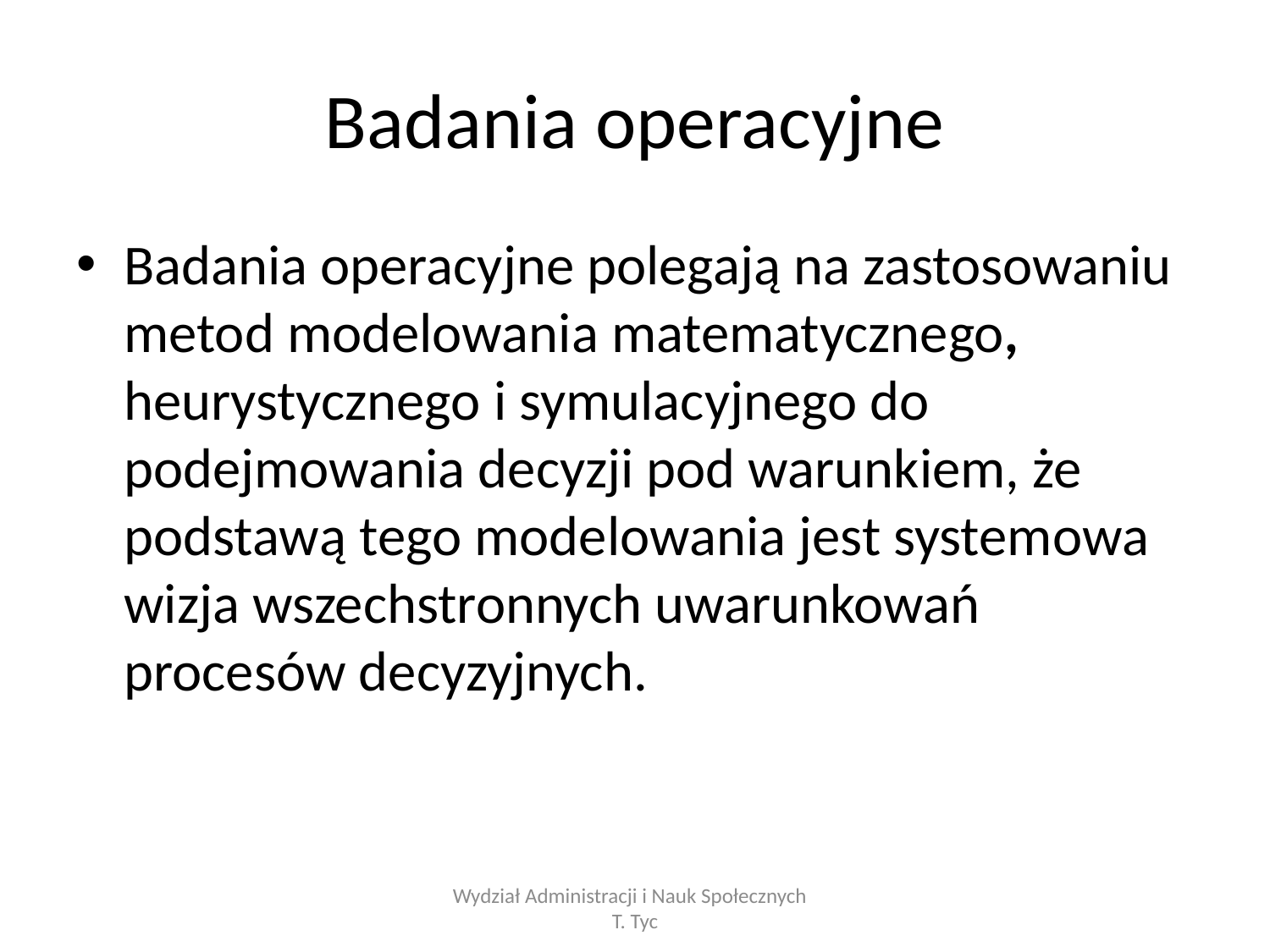

# Badania operacyjne
Badania operacyjne polegają na zastosowaniu metod modelowania matematycznego, heurystycznego i symulacyjnego do podejmowania decyzji pod warunkiem, że podstawą tego modelowania jest systemowa wizja wszechstronnych uwarunkowań procesów decyzyjnych.
Wydział Administracji i Nauk Społecznych   T. Tyc